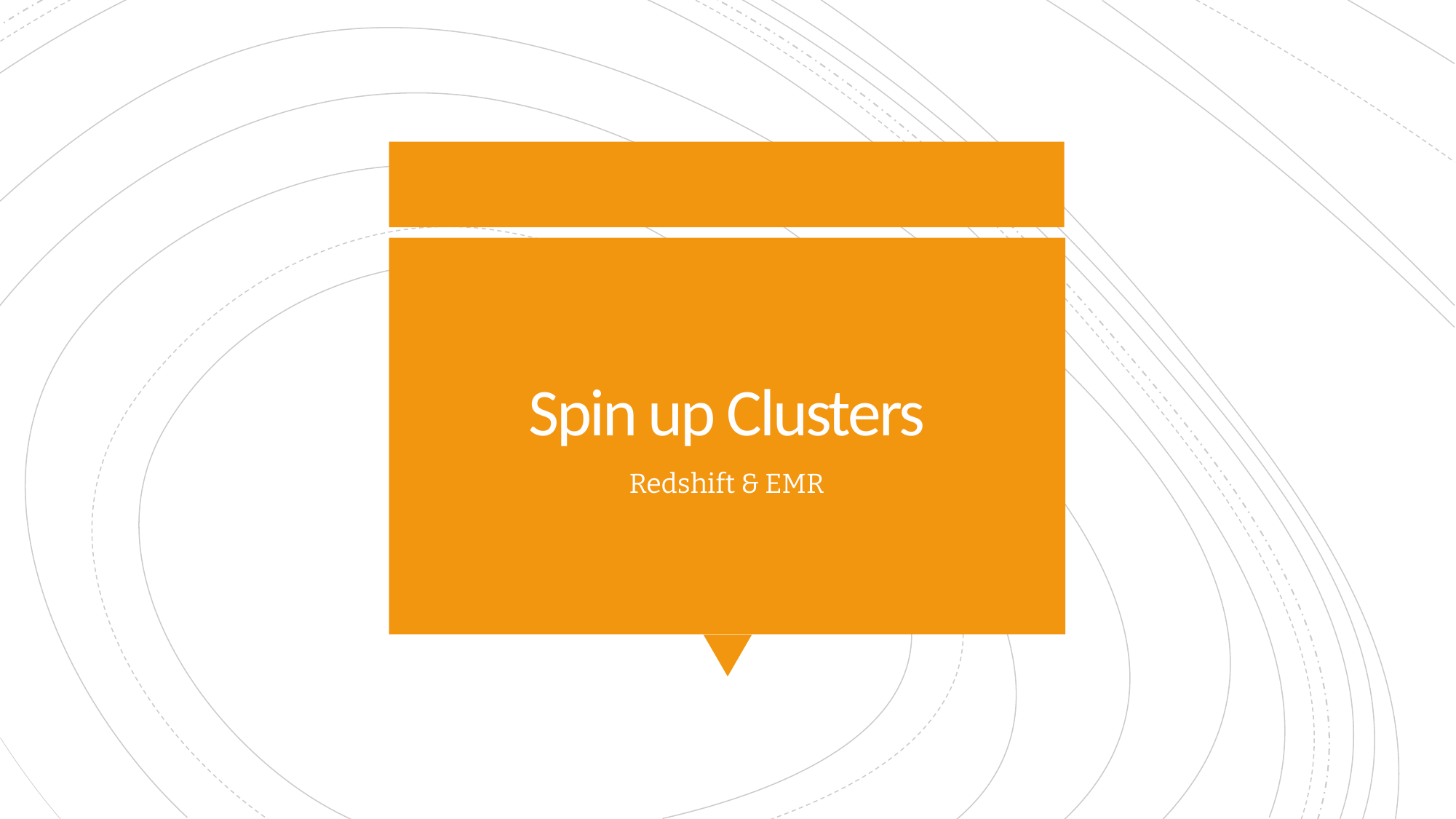

# Spin up Clusters
Redshift & EMR